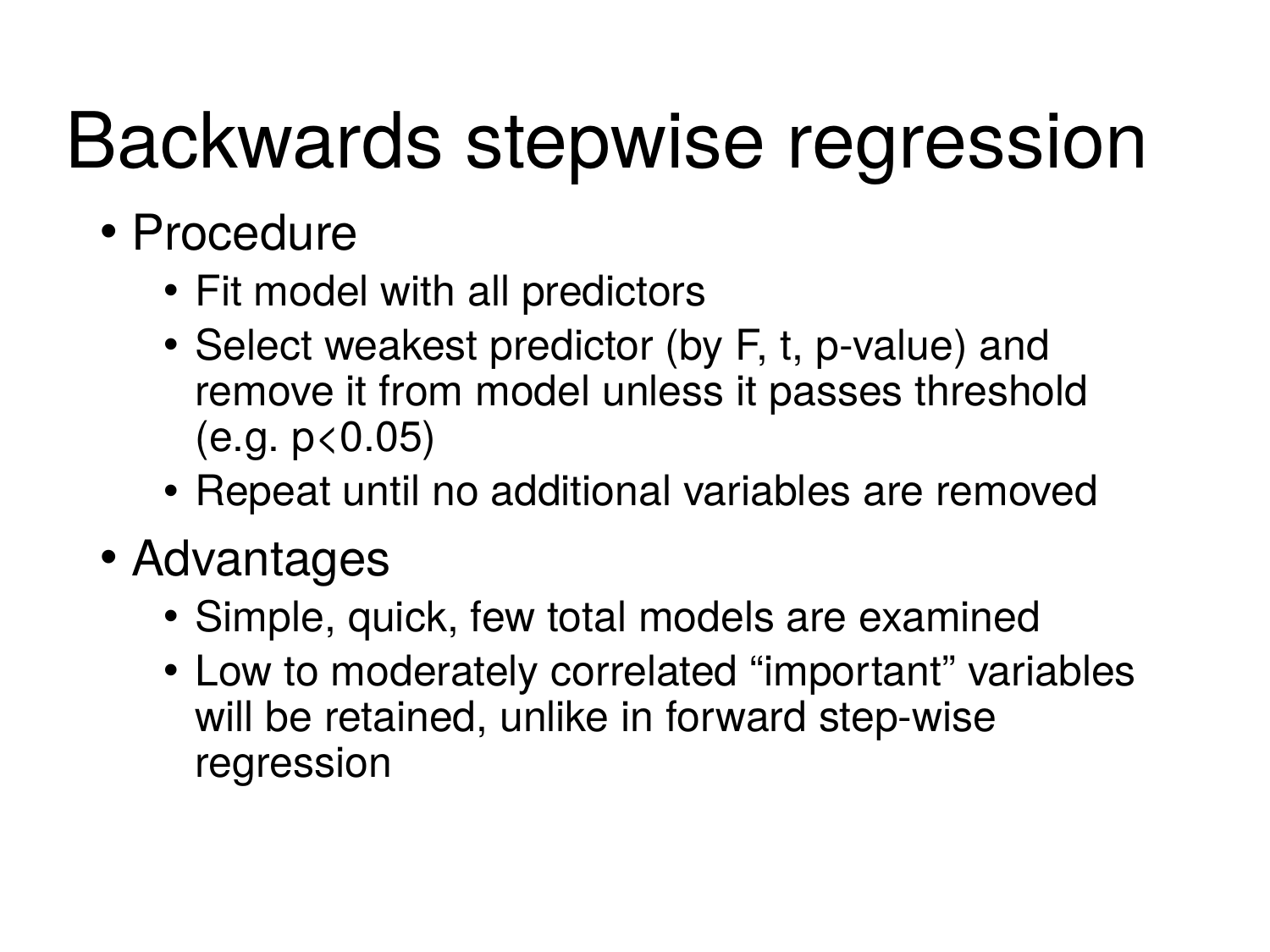

# Backwards stepwise regression
Procedure
Fit model with all predictors
Select weakest predictor (by F, t, p-value) and remove it from model unless it passes threshold (e.g. p<0.05)
Repeat until no additional variables are removed
Advantages
Simple, quick, few total models are examined
Low to moderately correlated “important” variables will be retained, unlike in forward step-wise regression